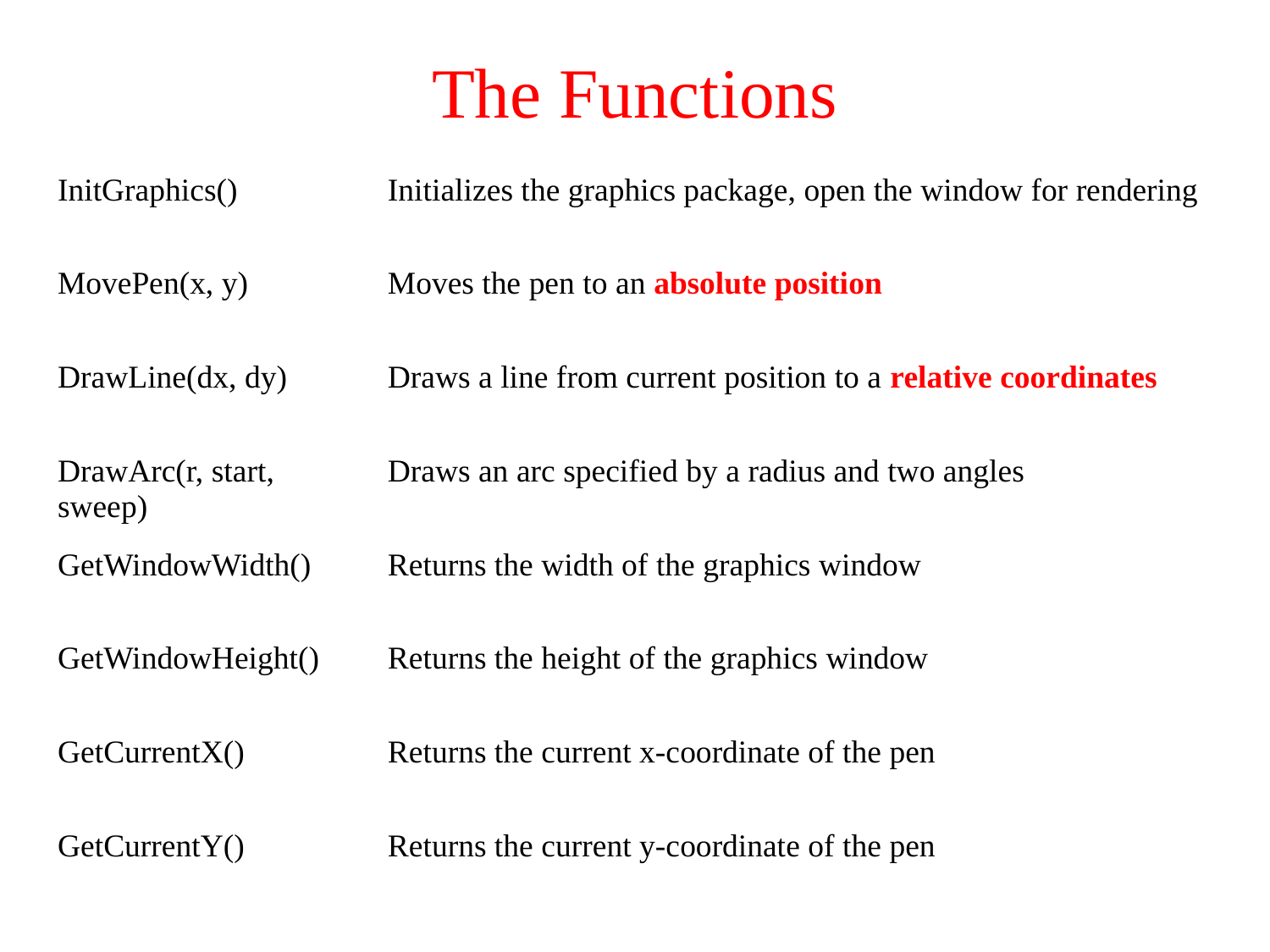

# The Functions
| InitGraphics() | Initializes the graphics package, open the window for rendering |
| --- | --- |
| MovePen(x, y) | Moves the pen to an absolute position |
| DrawLine(dx, dy) | Draws a line from current position to a relative coordinates |
| DrawArc(r, start, sweep) | Draws an arc specified by a radius and two angles |
| GetWindowWidth() | Returns the width of the graphics window |
| GetWindowHeight() | Returns the height of the graphics window |
| GetCurrentX() | Returns the current x-coordinate of the pen |
| GetCurrentY() | Returns the current y-coordinate of the pen |